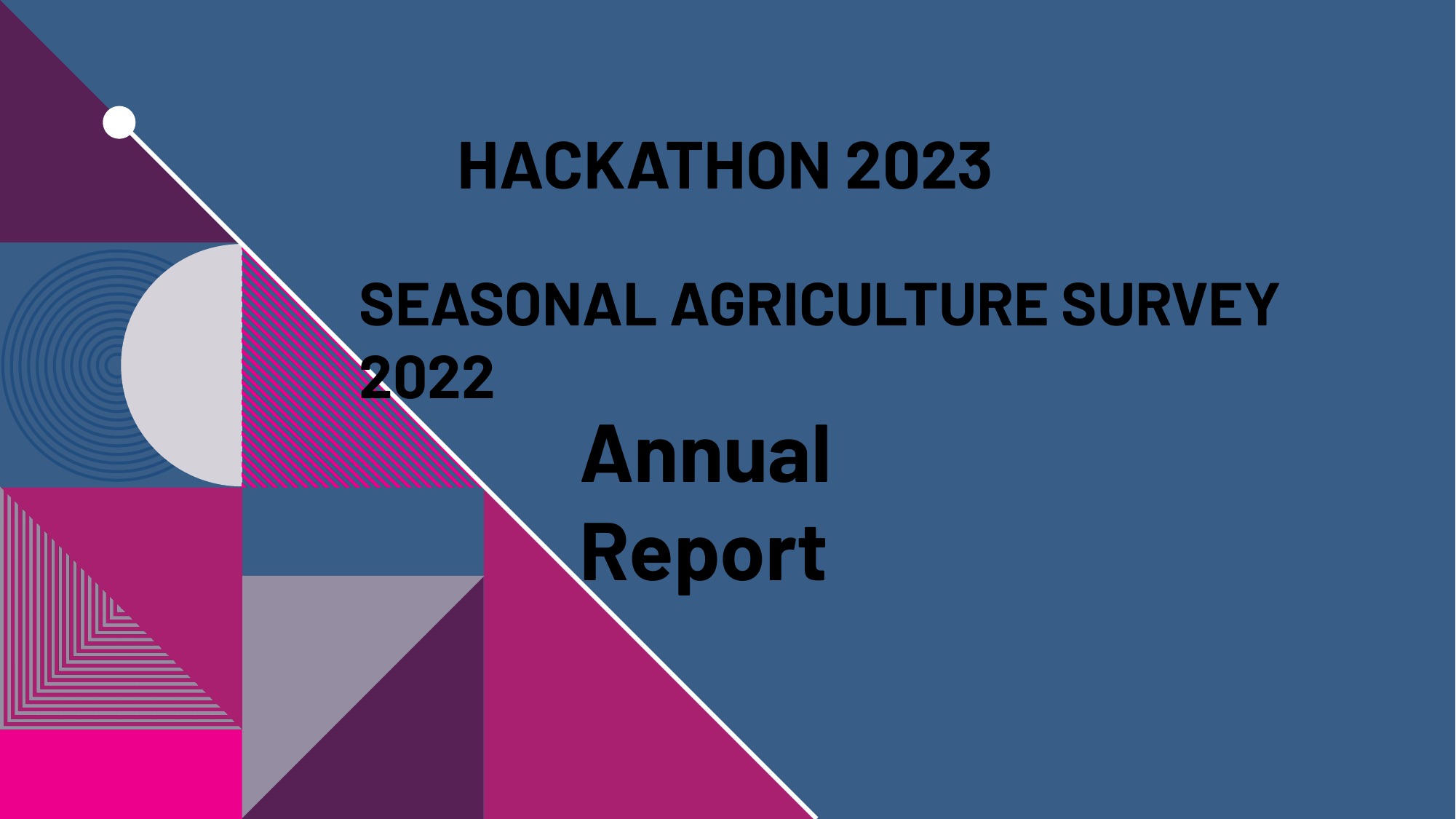

HACKATHON 2023
SEASONAL AGRICULTURE SURVEY 2022
Annual Report